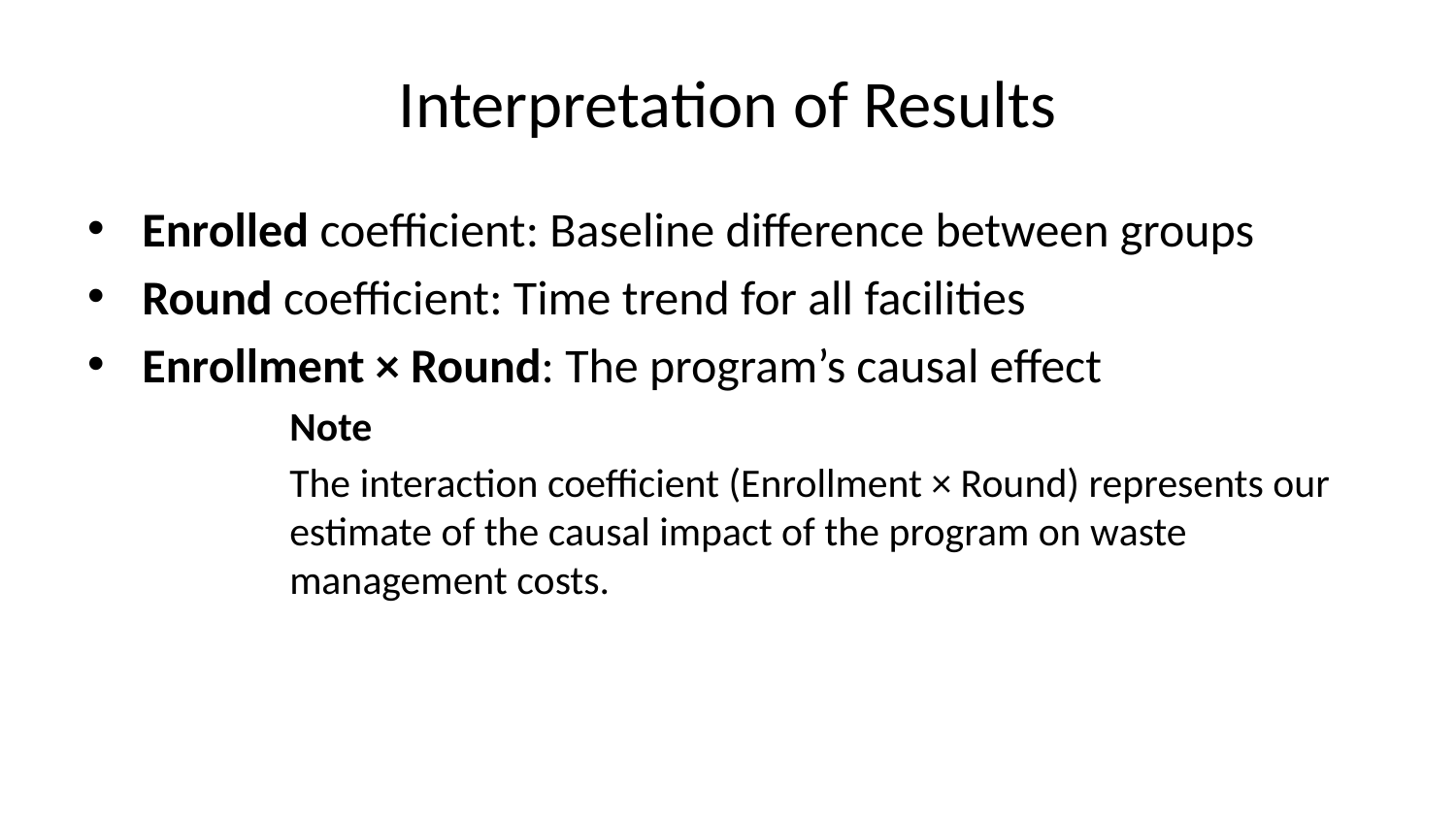

# Interpretation of Results
Enrolled coefficient: Baseline difference between groups
Round coefficient: Time trend for all facilities
Enrollment × Round: The program’s causal effect
Note
The interaction coefficient (Enrollment × Round) represents our estimate of the causal impact of the program on waste management costs.